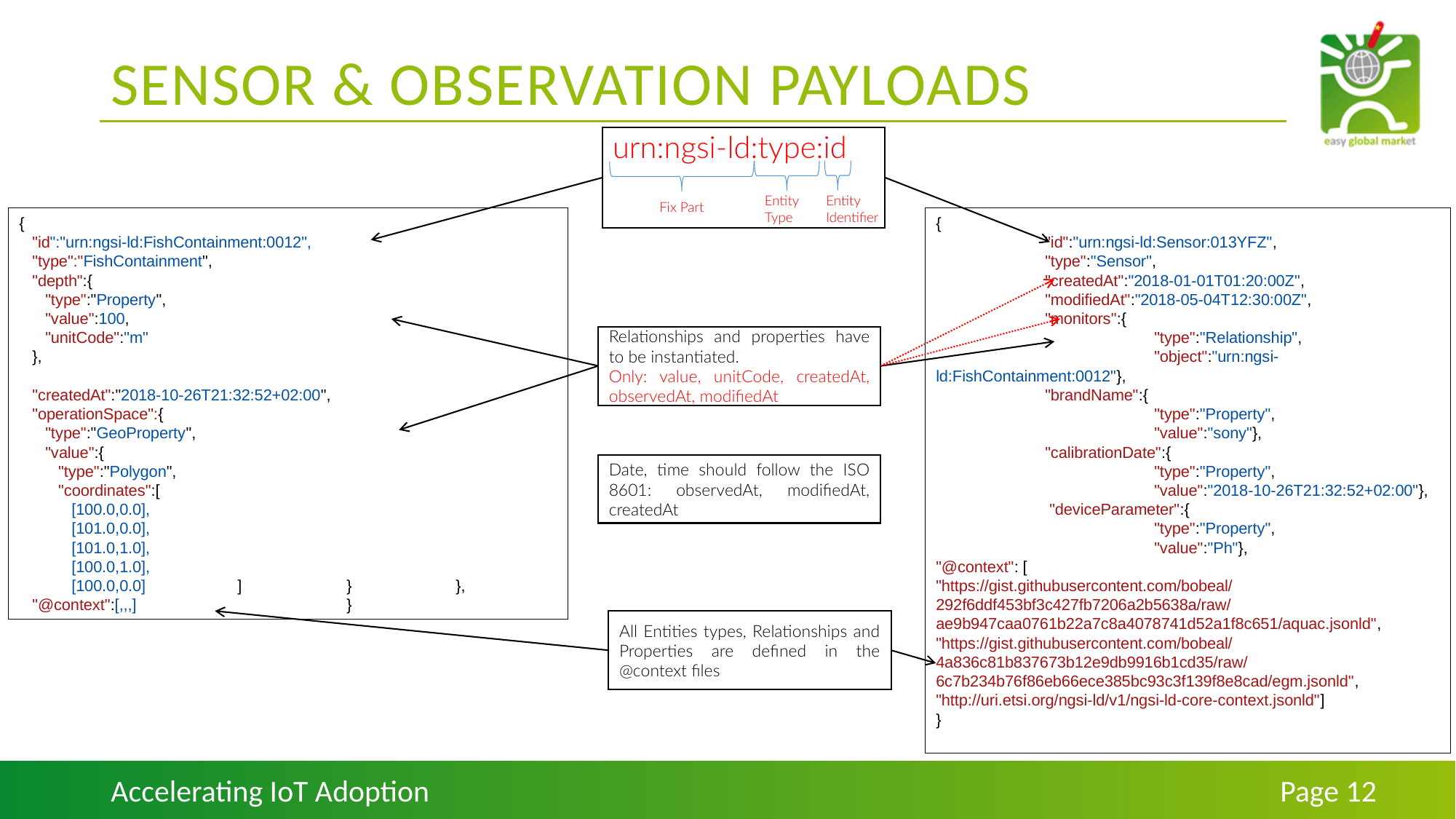

# Sensor & Observation Payloads

urn:ngsi-ld:type:id

Entity Type
Entity Identifier
Fix Part
{
   "id":"urn:ngsi-ld:FishContainment:0012",
   "type":"FishContainment",
   "depth":{
      "type":"Property",
      "value":100,
      "unitCode":"m"
   },

   "createdAt":"2018-10-26T21:32:52+02:00",
   "operationSpace":{
      "type":"GeoProperty",
      "value":{
         "type":"Polygon",
         "coordinates":[
            [100.0,0.0],
            [101.0,0.0],
            [101.0,1.0],
            [100.0,1.0],
            [100.0,0.0]	]	}	},
   "@context":[,,,]		}
{
	"id":"urn:ngsi-ld:Sensor:013YFZ",
	"type":"Sensor",
	"createdAt":"2018-01-01T01:20:00Z",
	"modifiedAt":"2018-05-04T12:30:00Z",
	"monitors":{
		"type":"Relationship",
		"object":"urn:ngsi-ld:FishContainment:0012"},
	"brandName":{
		"type":"Property",
		"value":"sony"},
	"calibrationDate":{
		"type":"Property",
		"value":"2018-10-26T21:32:52+02:00"},
	 "deviceParameter":{
		"type":"Property",
		"value":"Ph"},
"@context": [
"https://gist.githubusercontent.com/bobeal/292f6ddf453bf3c427fb7206a2b5638a/raw/ae9b947caa0761b22a7c8a4078741d52a1f8c651/aquac.jsonld",
"https://gist.githubusercontent.com/bobeal/4a836c81b837673b12e9db9916b1cd35/raw/6c7b234b76f86eb66ece385bc93c3f139f8e8cad/egm.jsonld",
"http://uri.etsi.org/ngsi-ld/v1/ngsi-ld-core-context.jsonld"]
}

Relationships and properties have to be instantiated.
Only: value, unitCode, createdAt, observedAt, modifiedAt
Date, time should follow the ISO 8601: observedAt, modifiedAt, createdAt
All Entities types, Relationships and Properties are defined in the @context files
Accelerating IoT Adoption
Page 12